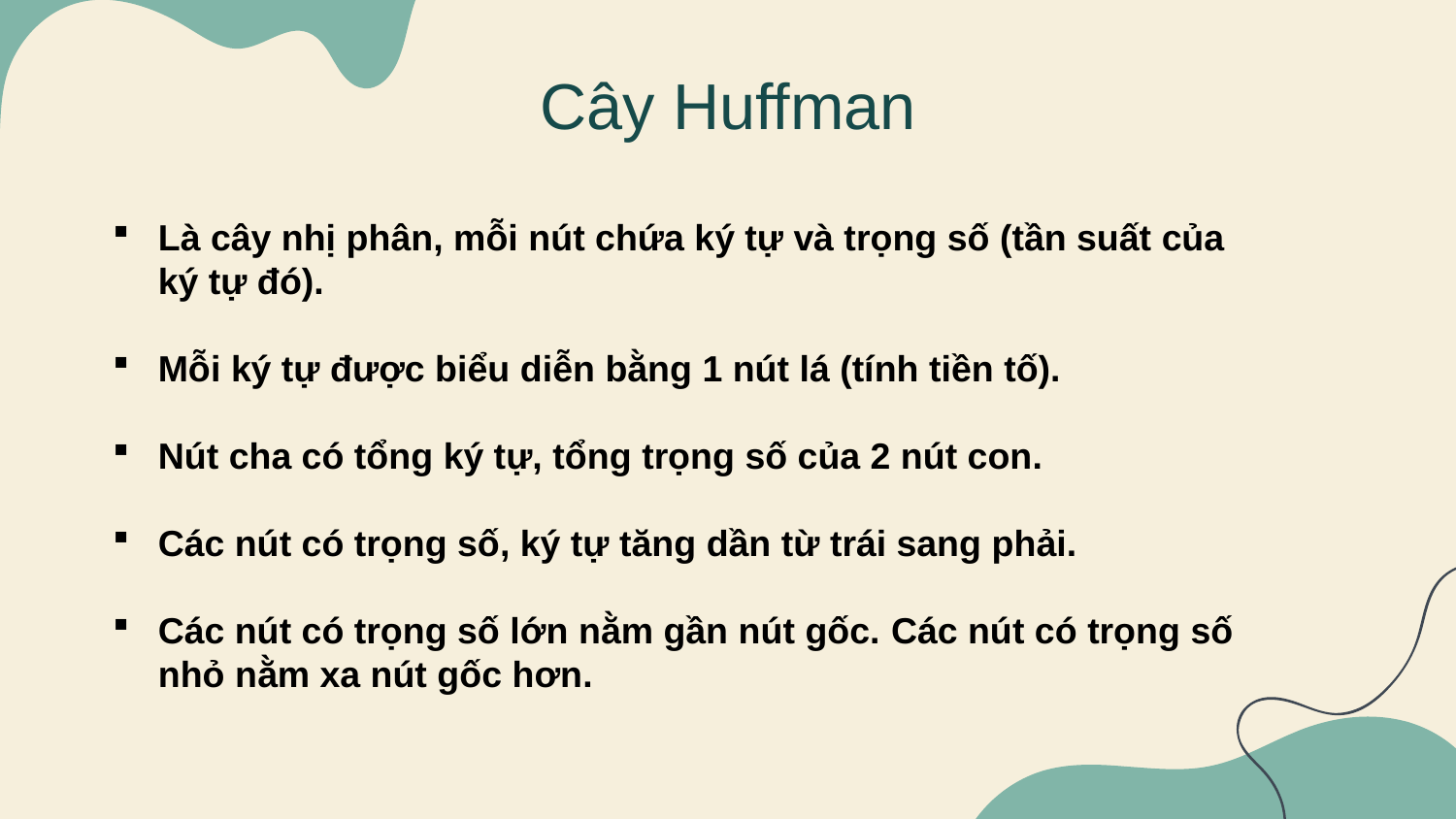

Cây Huffman
Là cây nhị phân, mỗi nút chứa ký tự và trọng số (tần suất của ký tự đó).

Mỗi ký tự được biểu diễn bằng 1 nút lá (tính tiền tố).

Nút cha có tổng ký tự, tổng trọng số của 2 nút con.

Các nút có trọng số, ký tự tăng dần từ trái sang phải.

Các nút có trọng số lớn nằm gần nút gốc. Các nút có trọng số nhỏ nằm xa nút gốc hơn.